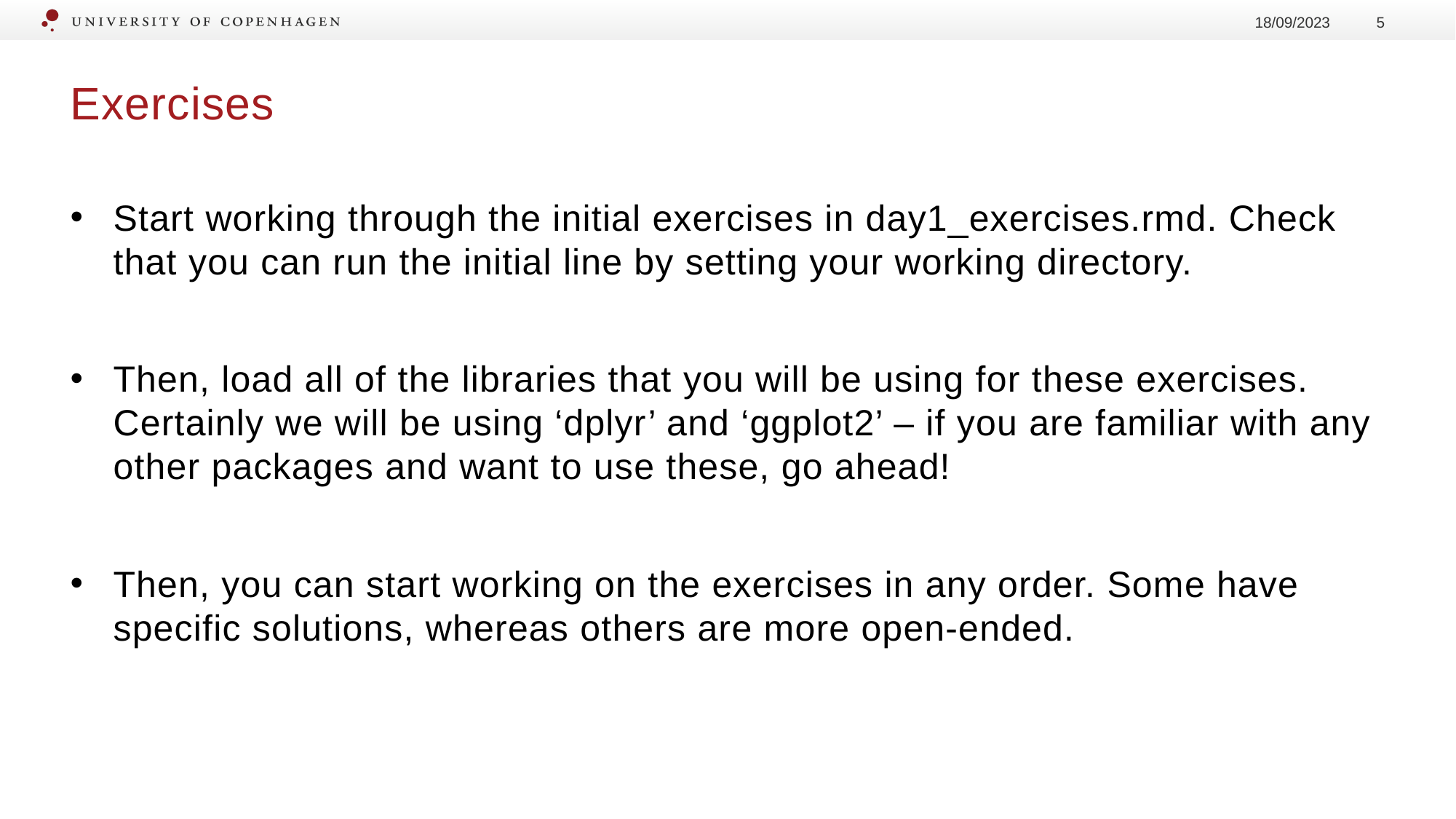

18/09/2023
5
# Exercises
Start working through the initial exercises in day1_exercises.rmd. Check that you can run the initial line by setting your working directory.

Then, load all of the libraries that you will be using for these exercises. Certainly we will be using ‘dplyr’ and ‘ggplot2’ – if you are familiar with any other packages and want to use these, go ahead!

Then, you can start working on the exercises in any order. Some have specific solutions, whereas others are more open-ended.